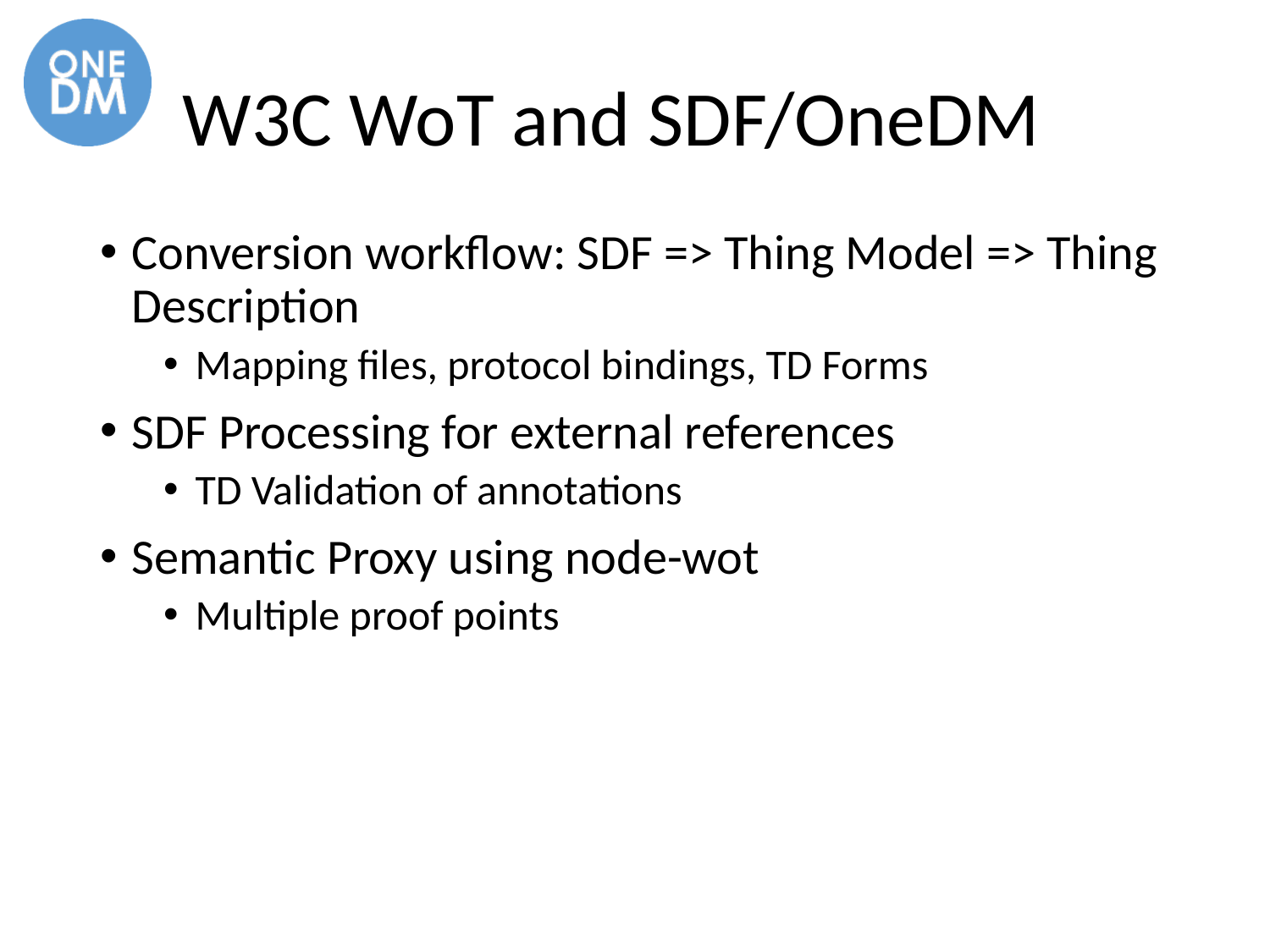

# W3C WoT and SDF/OneDM
Conversion workflow: SDF => Thing Model => Thing Description
Mapping files, protocol bindings, TD Forms
SDF Processing for external references
TD Validation of annotations
Semantic Proxy using node-wot
Multiple proof points